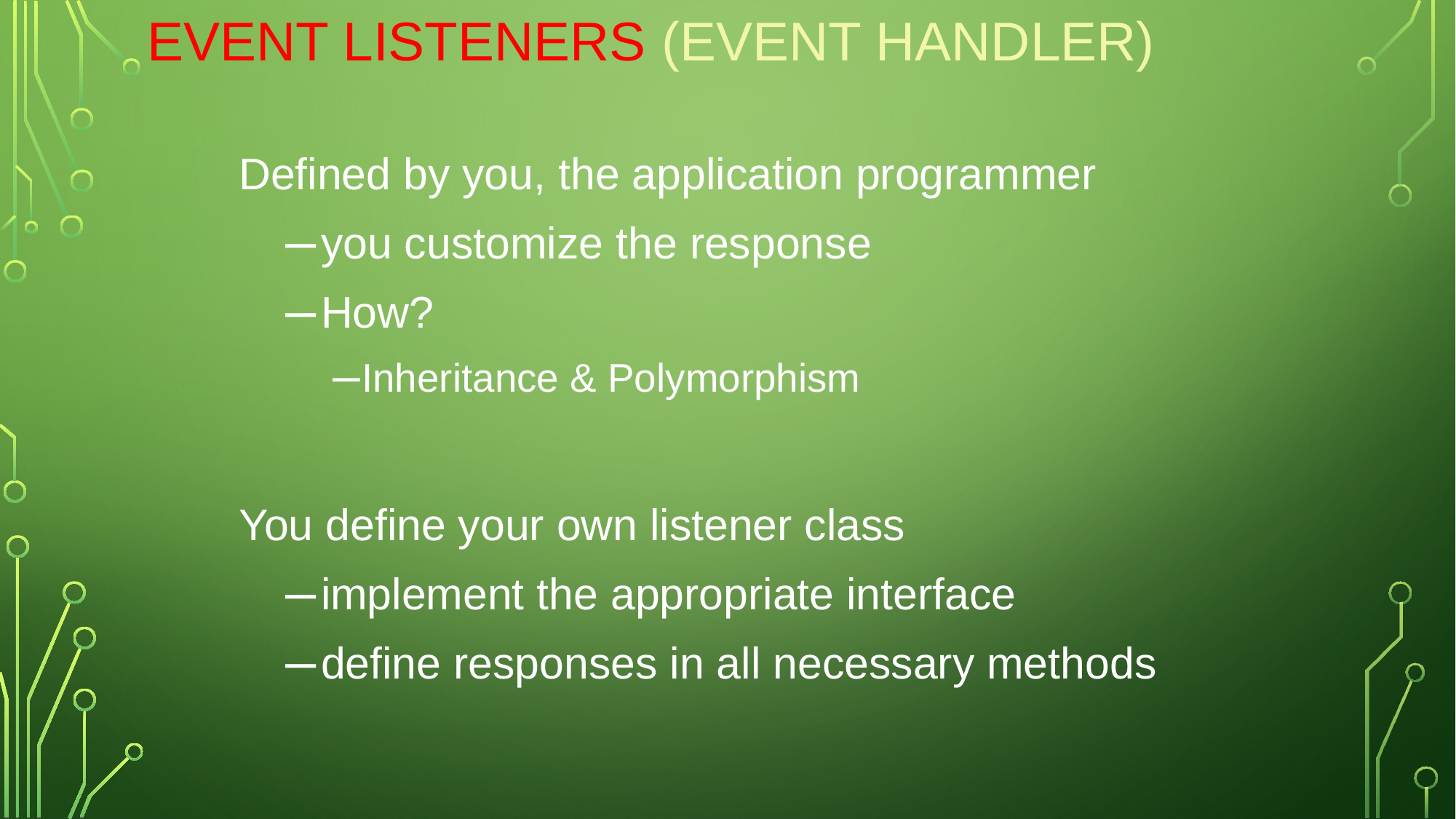

# Event Listeners (Event Handler)
Defined by you, the application programmer
you customize the response
How?
Inheritance & Polymorphism

You define your own listener class
implement the appropriate interface
define responses in all necessary methods